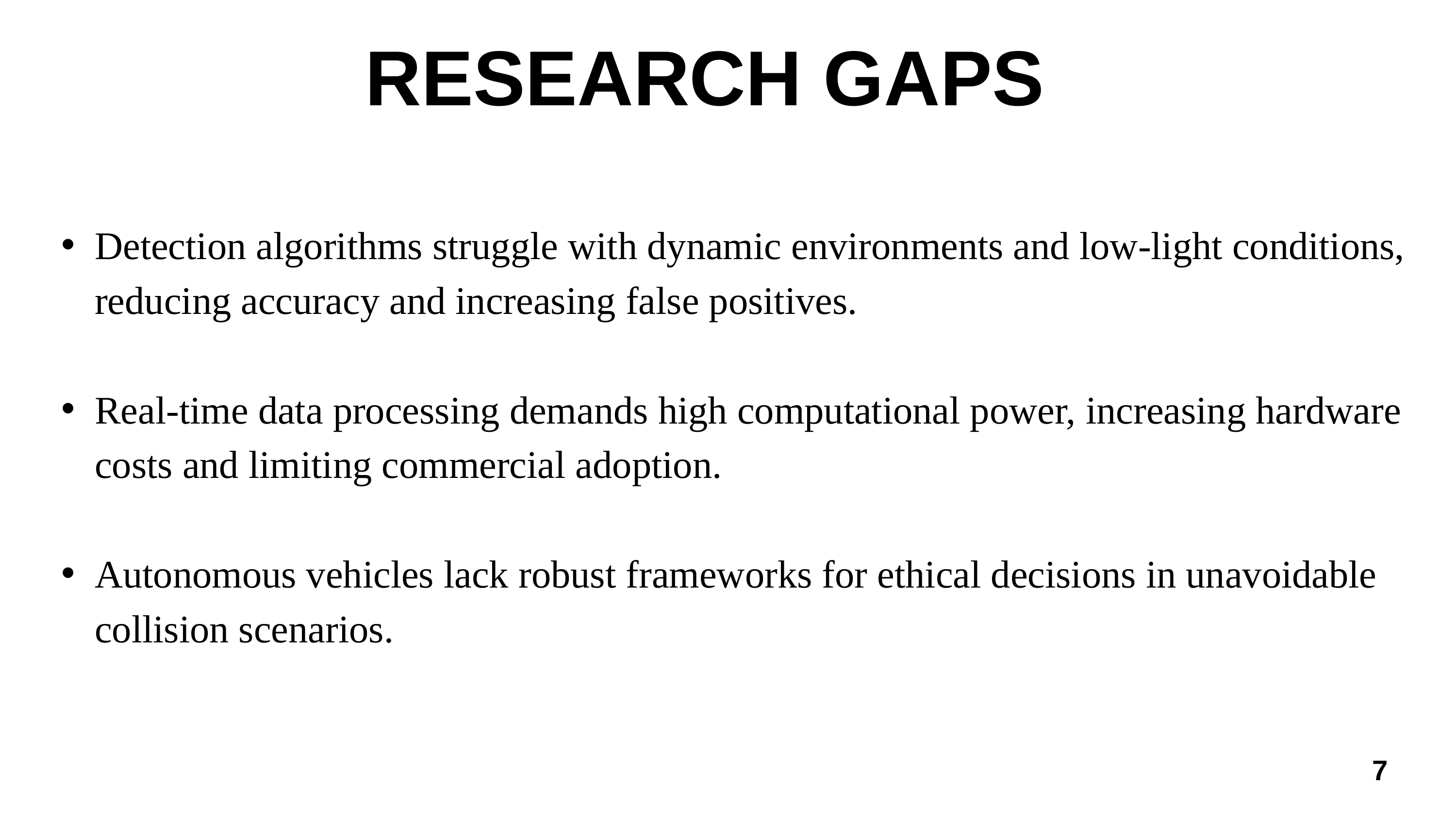

RESEARCH GAPS
Detection algorithms struggle with dynamic environments and low-light conditions, reducing accuracy and increasing false positives.

Real-time data processing demands high computational power, increasing hardware costs and limiting commercial adoption.

Autonomous vehicles lack robust frameworks for ethical decisions in unavoidable collision scenarios.
7